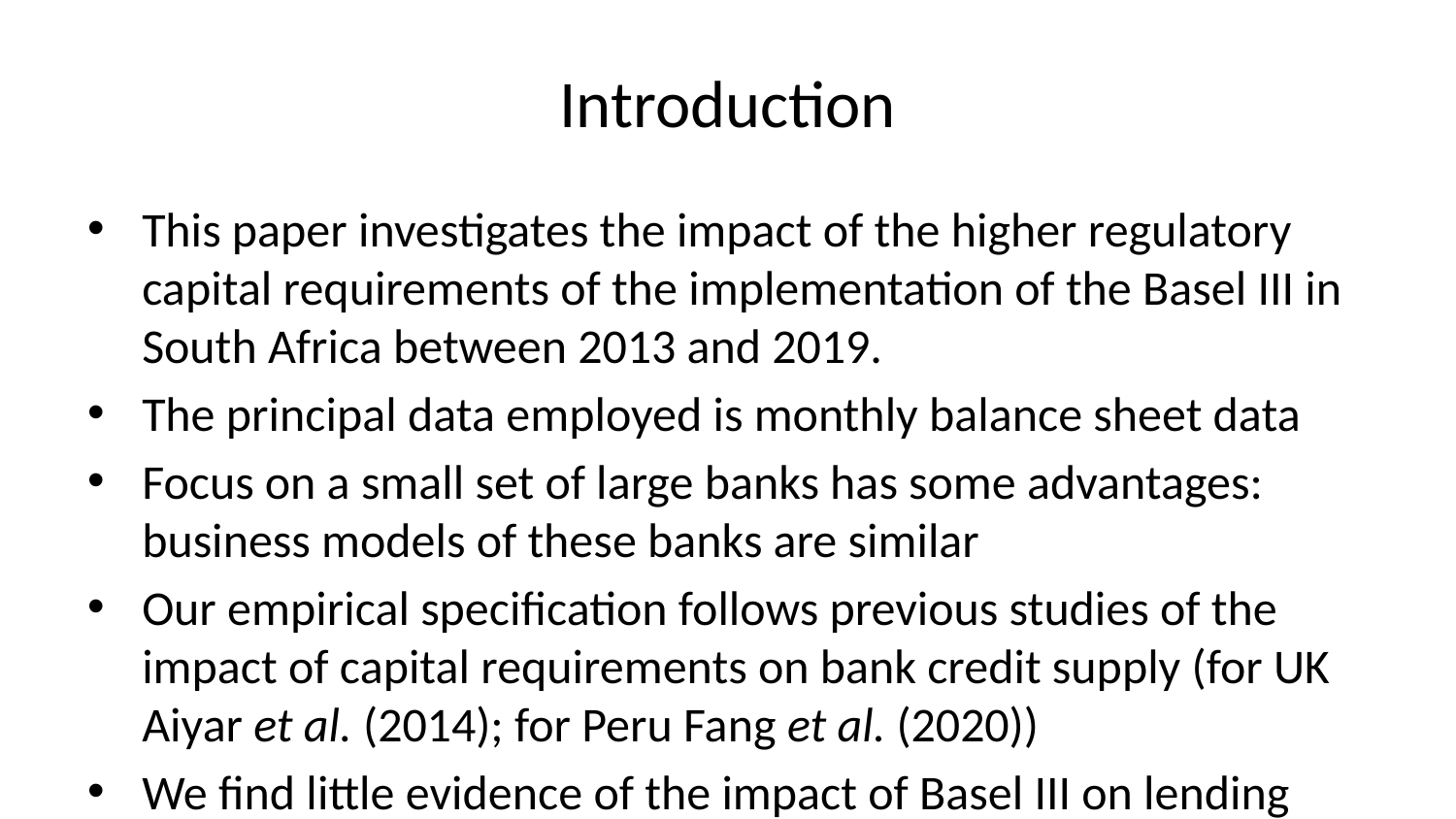

# Introduction
This paper investigates the impact of the higher regulatory capital requirements of the implementation of the Basel III in South Africa between 2013 and 2019.
The principal data employed is monthly balance sheet data
Focus on a small set of large banks has some advantages: business models of these banks are similar
Our empirical specification follows previous studies of the impact of capital requirements on bank credit supply (for UK Aiyar et al. (2014); for Peru Fang et al. (2020))
We find little evidence of the impact of Basel III on lending